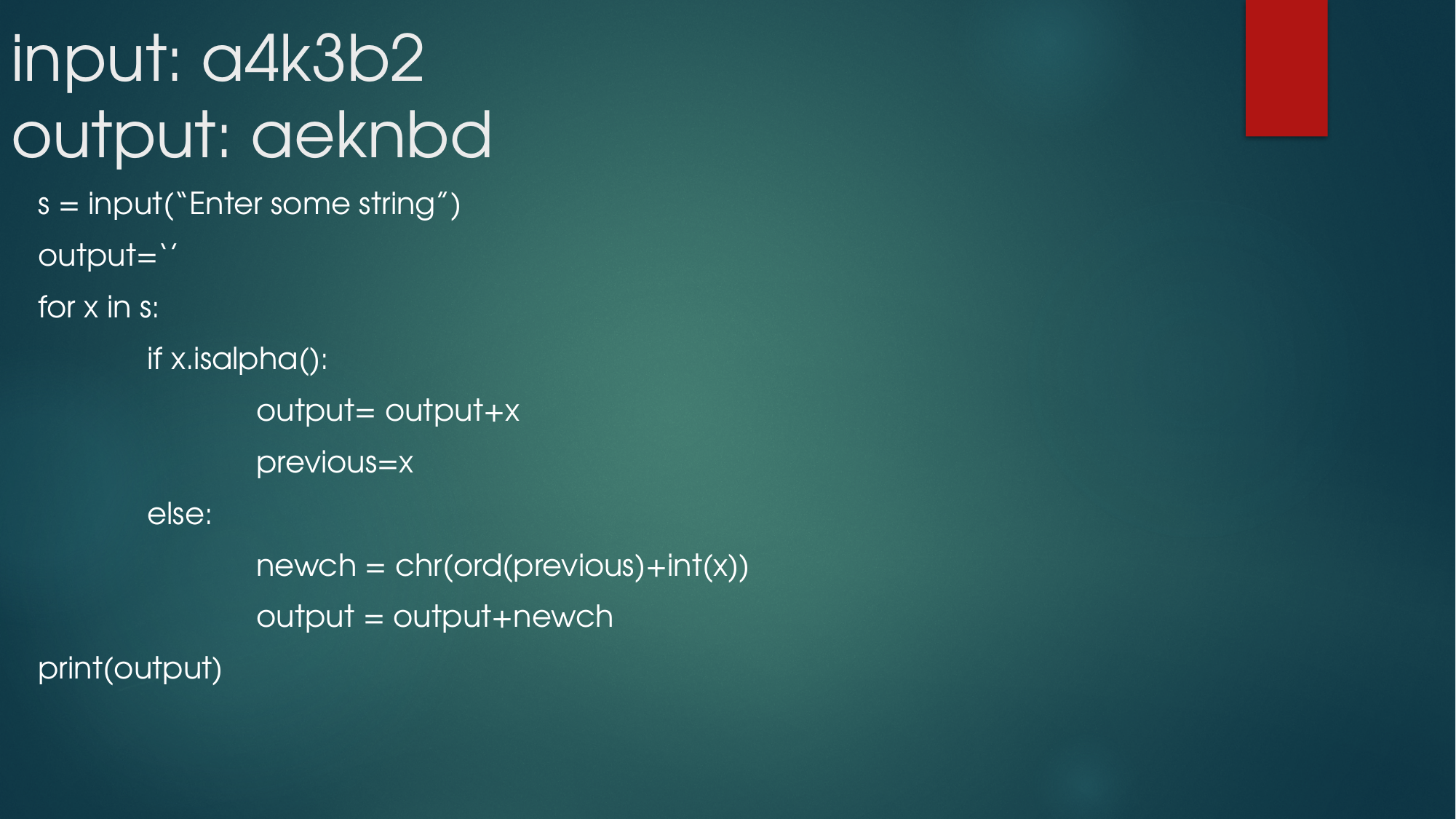

# input: a4k3b2 output: aeknbd
s = input(“Enter some string”)
output=‘’
for x in s:
	if x.isalpha():
		output= output+x
		previous=x
	else:
		newch = chr(ord(previous)+int(x))
		output = output+newch
print(output)